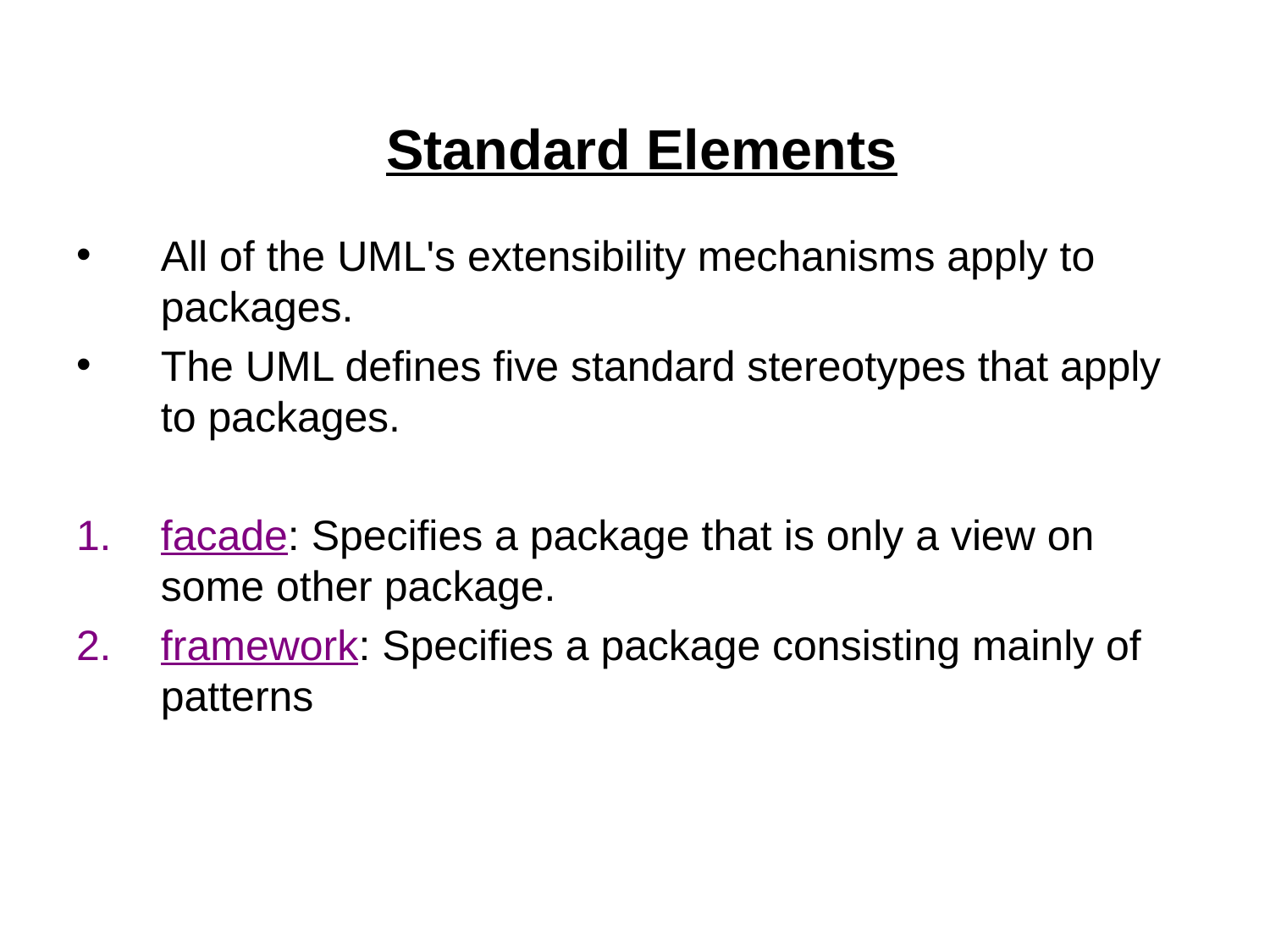

# Standard Elements
All of the UML's extensibility mechanisms apply to packages.
The UML defines five standard stereotypes that apply to packages.

facade: Specifies a package that is only a view on some other package.
framework: Specifies a package consisting mainly of patterns